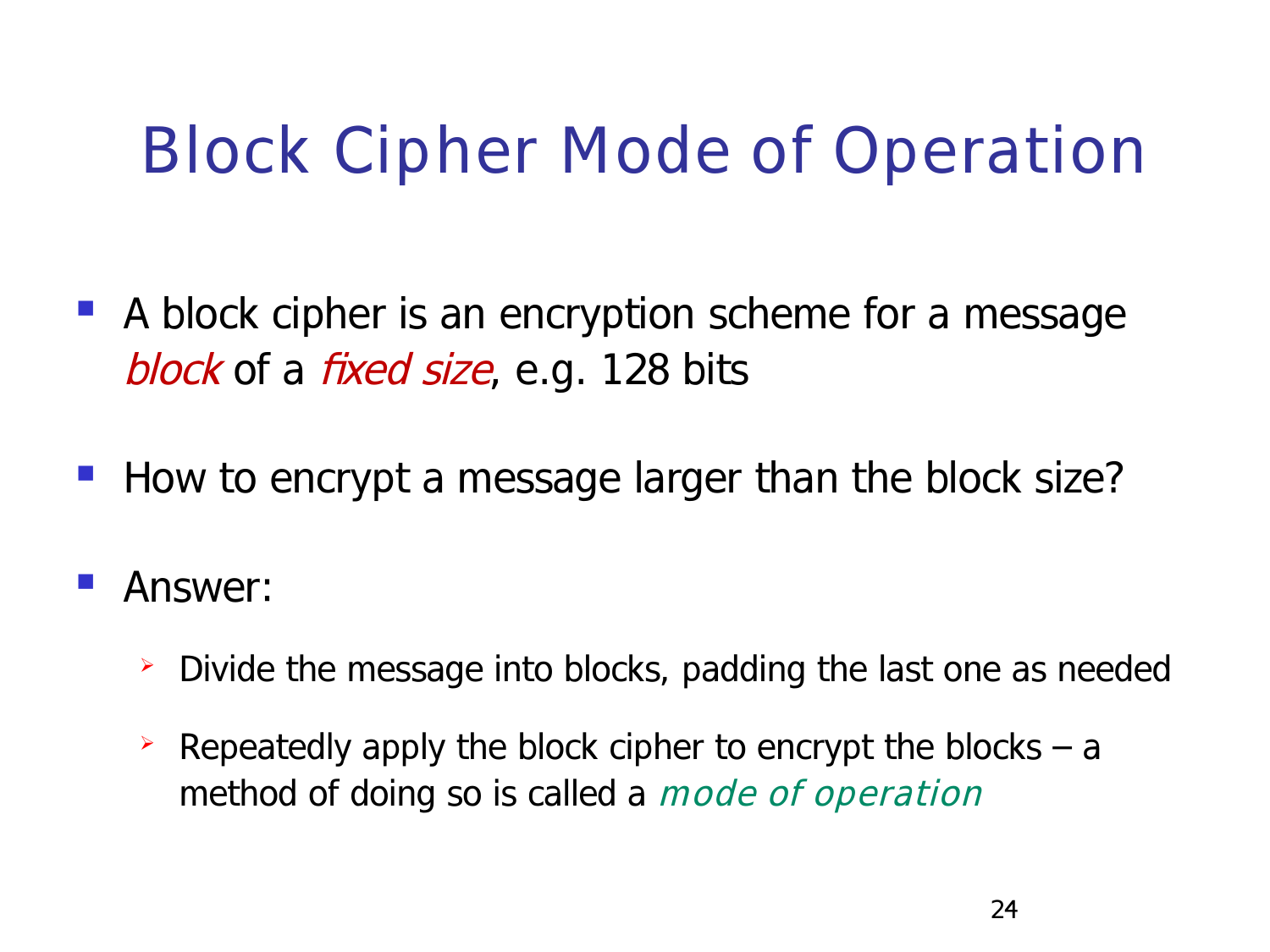

# Block Cipher Mode of Operation
A block cipher is an encryption scheme for a message block of a fixed size, e.g. 128 bits
How to encrypt a message larger than the block size?
Answer:
Divide the message into blocks, padding the last one as needed
Repeatedly apply the block cipher to encrypt the blocks – a method of doing so is called a mode of operation

24